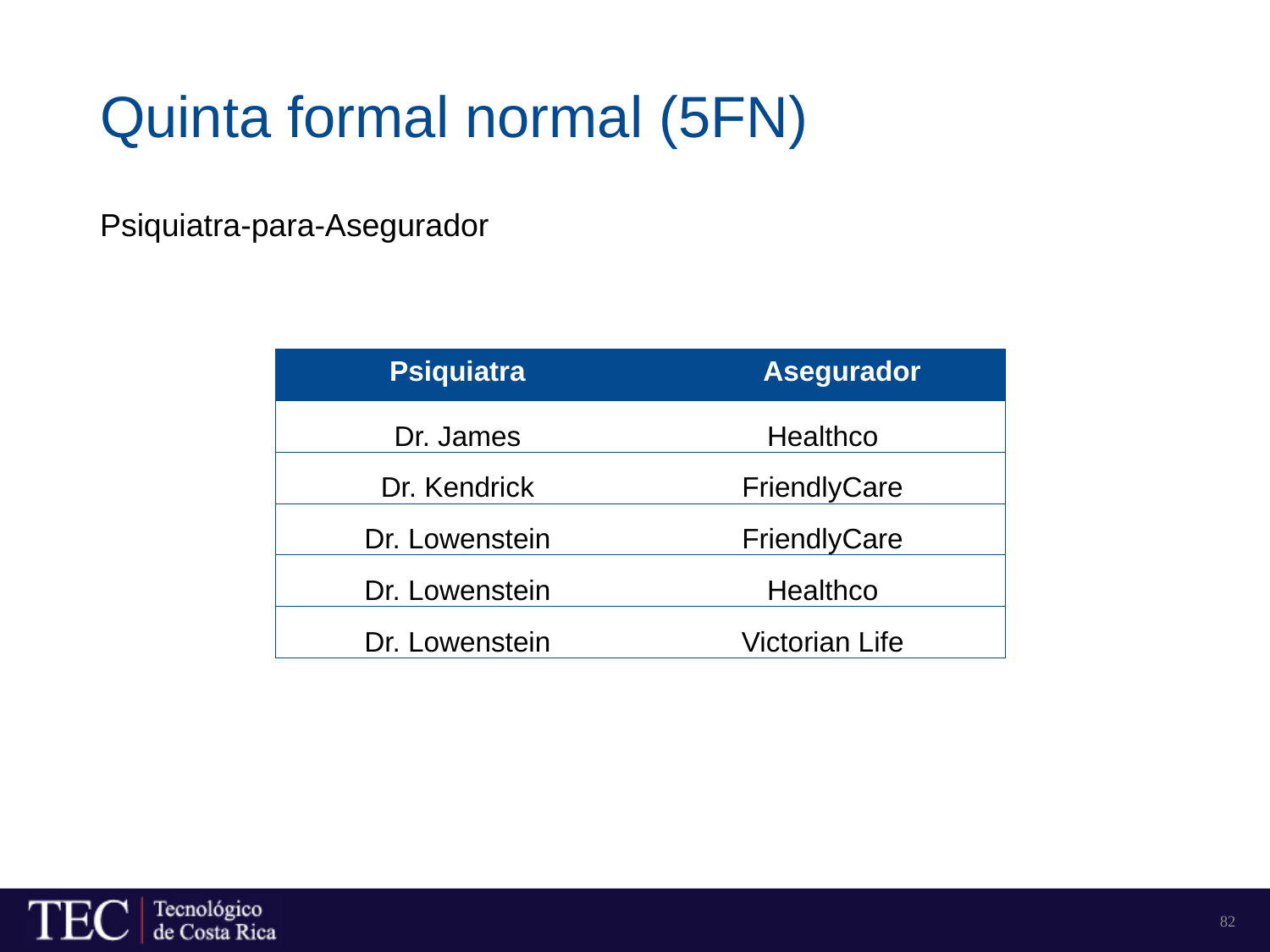

# Quinta formal normal (5FN)
Psiquiatra-para-Asegurador

| Psiquiatra | Asegurador |
| --- | --- |
| Dr. James | Healthco |
| Dr. Kendrick | FriendlyCare |
| Dr. Lowenstein | FriendlyCare |
| Dr. Lowenstein | Healthco |
| Dr. Lowenstein | Victorian Life |
82